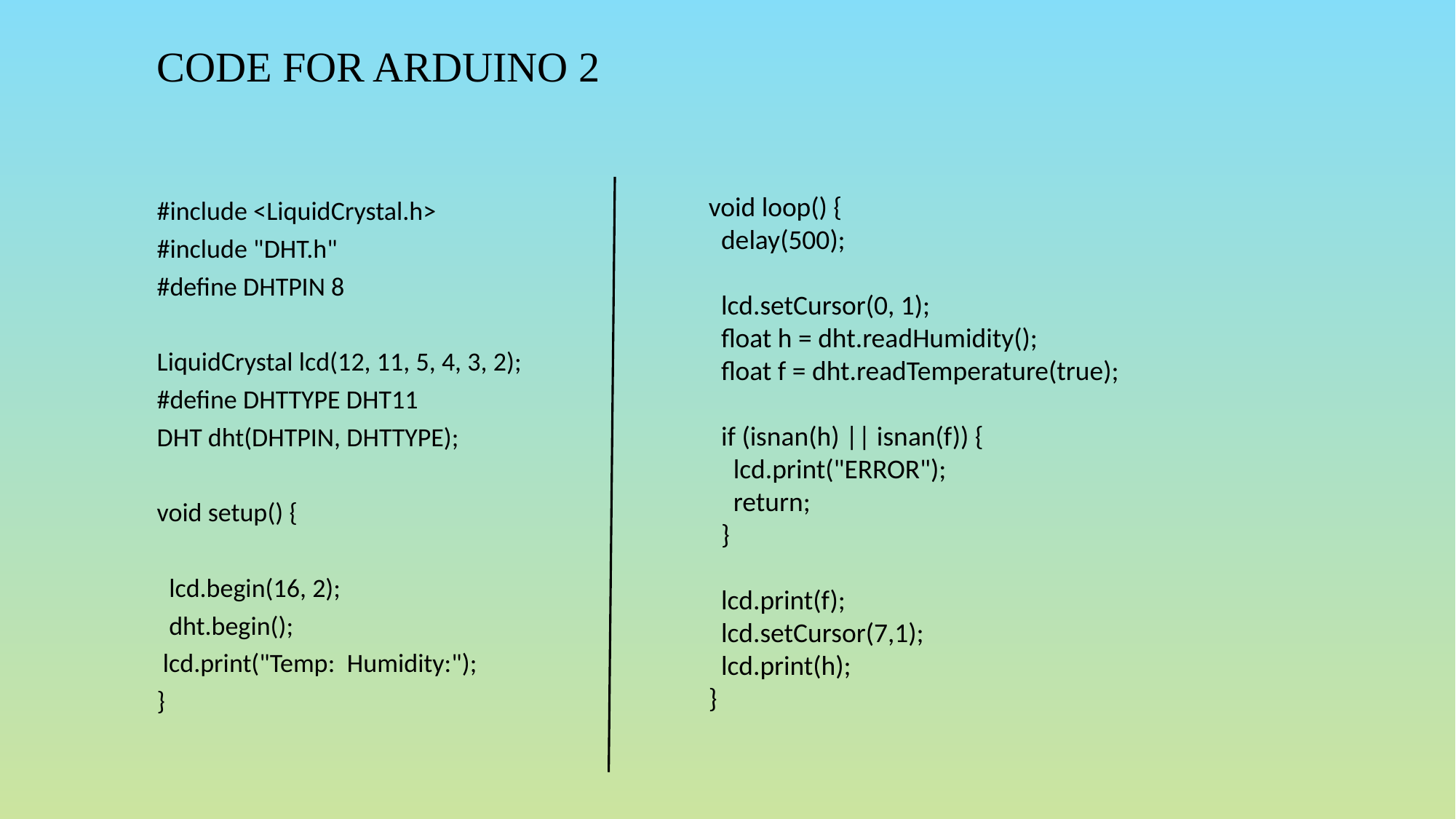

CODE FOR ARDUINO 2

#include <LiquidCrystal.h>
#include "DHT.h"
#define DHTPIN 8

LiquidCrystal lcd(12, 11, 5, 4, 3, 2);
#define DHTTYPE DHT11
DHT dht(DHTPIN, DHTTYPE);

void setup() {

  lcd.begin(16, 2);
  dht.begin();
 lcd.print("Temp:  Humidity:");
}

void loop() {
  delay(500);

  lcd.setCursor(0, 1);
  float h = dht.readHumidity();
  float f = dht.readTemperature(true);

  if (isnan(h) || isnan(f)) {
    lcd.print("ERROR");
    return;
  }

  lcd.print(f);
  lcd.setCursor(7,1);
  lcd.print(h);
}